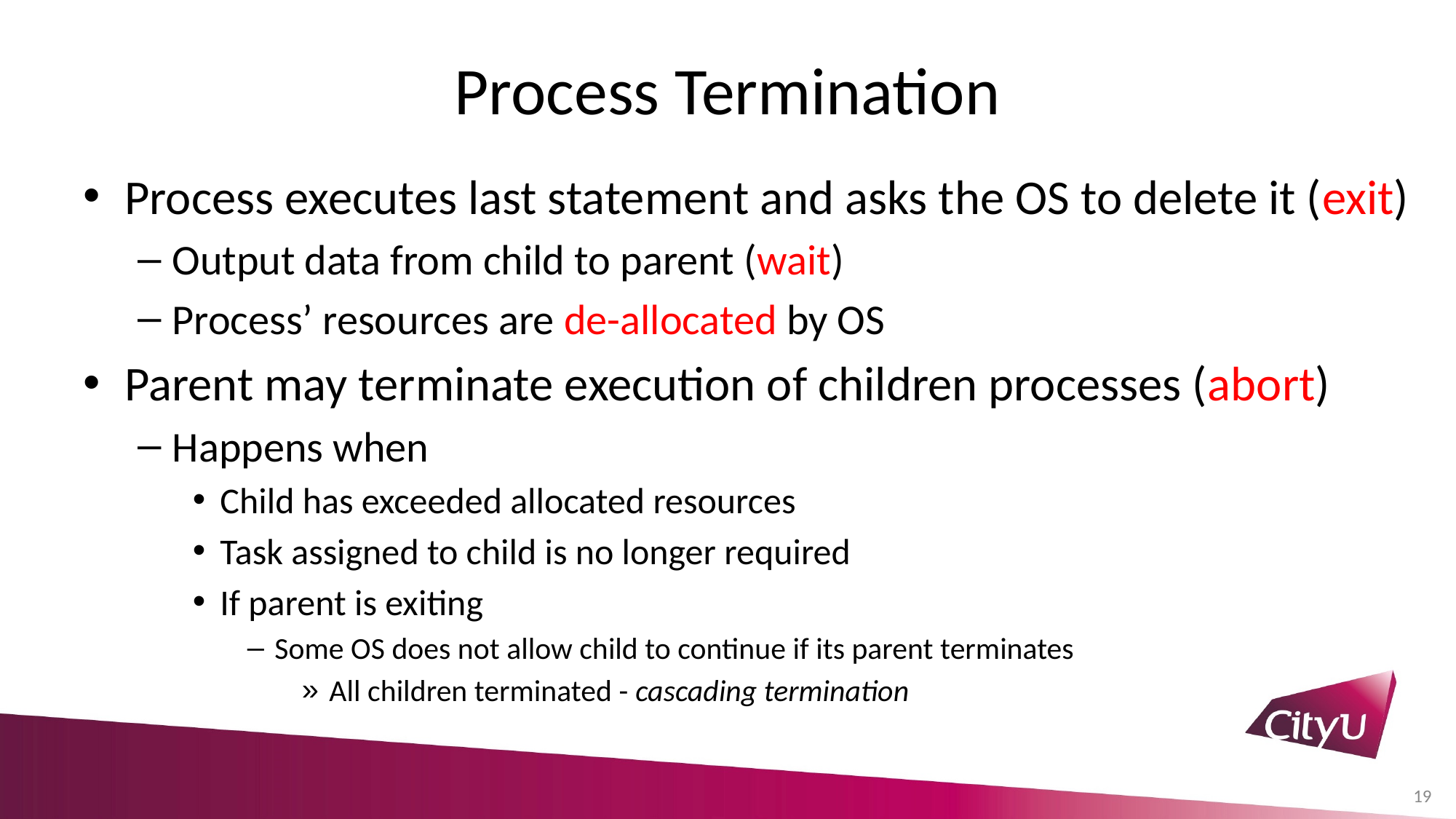

# Process Termination
Process executes last statement and asks the OS to delete it (exit)
Output data from child to parent (wait)
Process’ resources are de-allocated by OS
Parent may terminate execution of children processes (abort)
Happens when
Child has exceeded allocated resources
Task assigned to child is no longer required
If parent is exiting
Some OS does not allow child to continue if its parent terminates
All children terminated - cascading termination

19